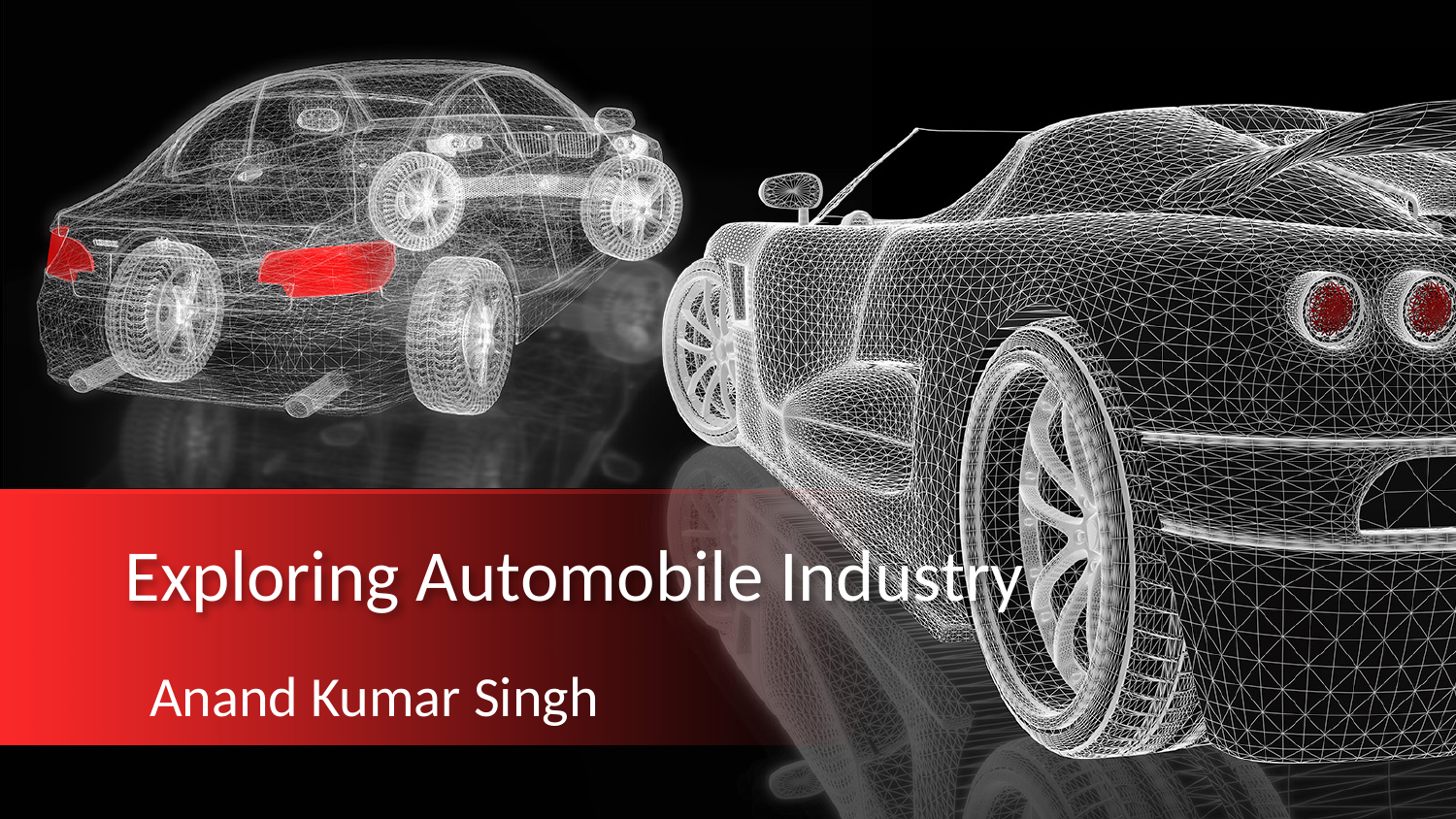

# Exploring Automobile Industry
Anand Kumar Singh